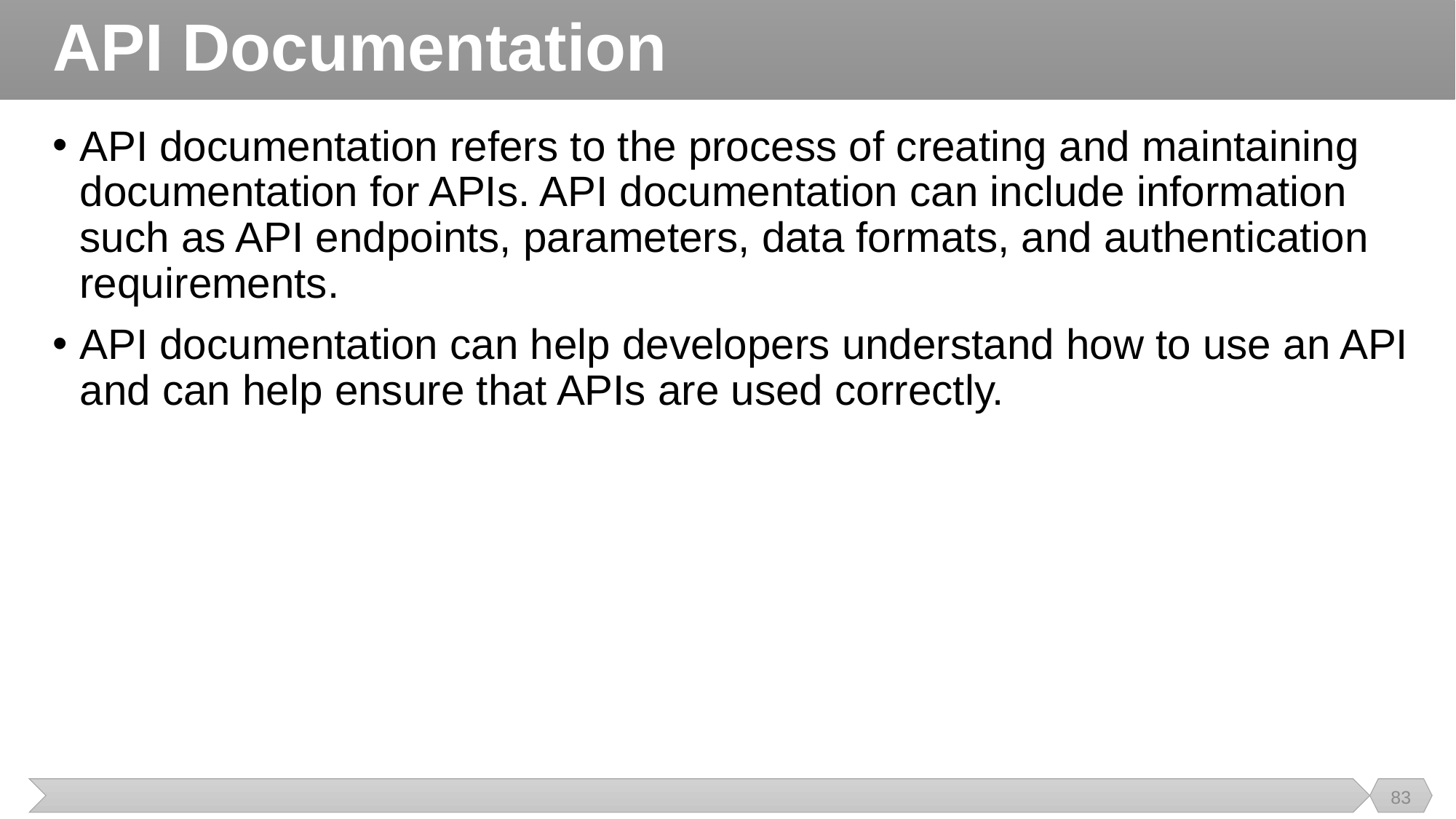

# API Documentation
API documentation refers to the process of creating and maintaining documentation for APIs. API documentation can include information such as API endpoints, parameters, data formats, and authentication requirements.
API documentation can help developers understand how to use an API and can help ensure that APIs are used correctly.
83